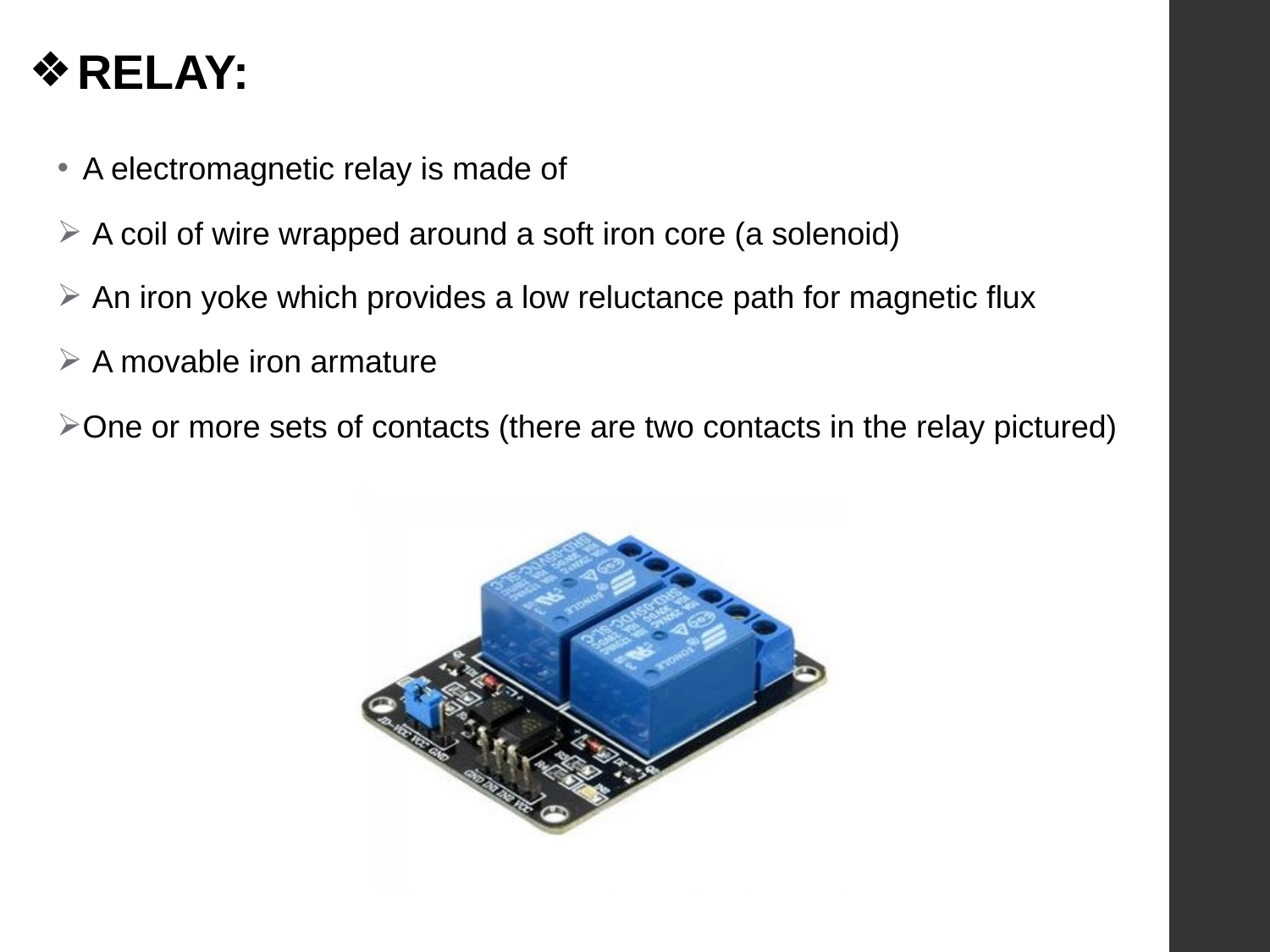

RELAY:
A electromagnetic relay is made of
A coil of wire wrapped around a soft iron core (a solenoid)
An iron yoke which provides a low reluctance path for magnetic flux
A movable iron armature
One or more sets of contacts (there are two contacts in the relay pictured)